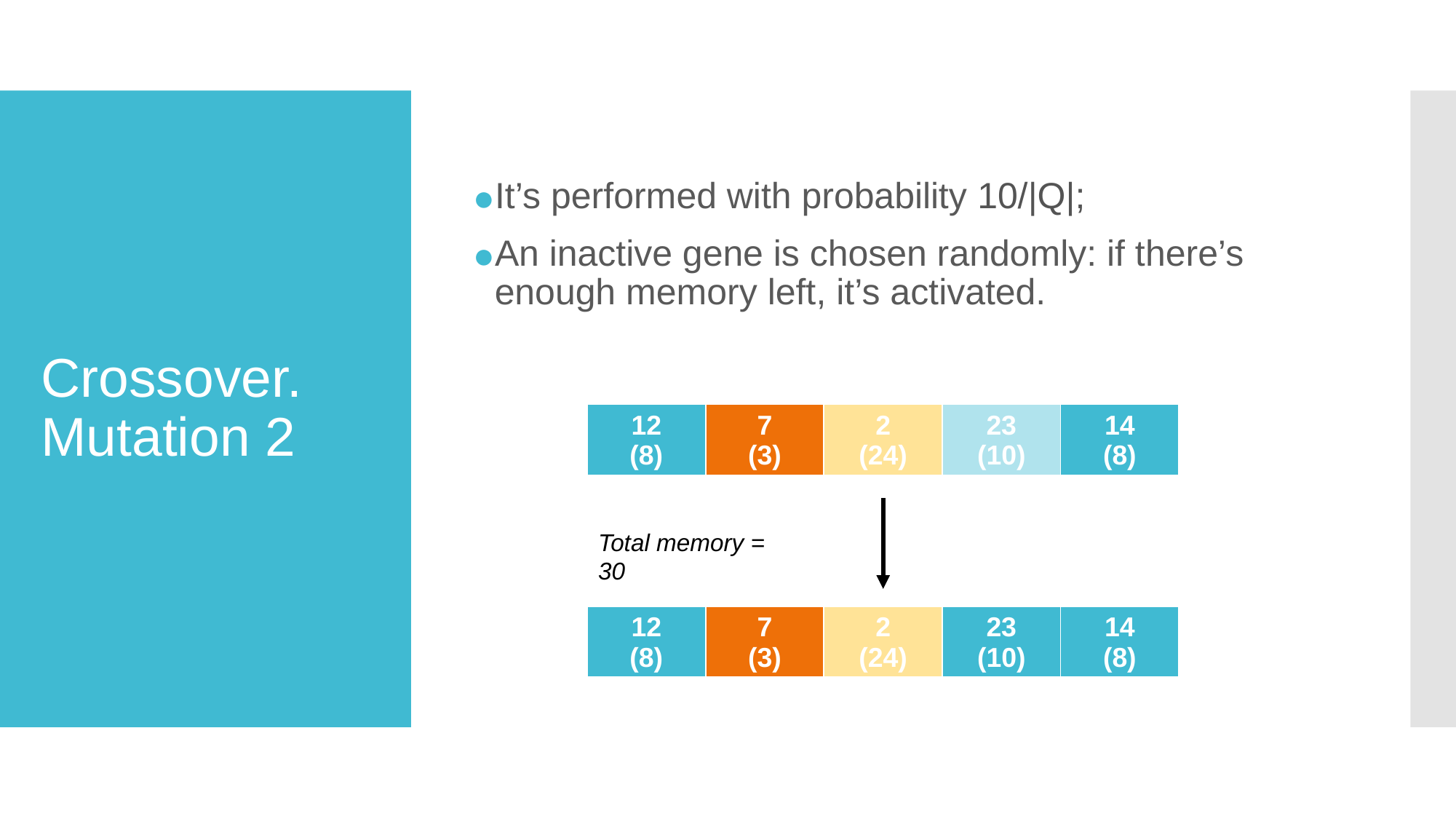

It’s performed with probability 10/|Q|;
An inactive gene is chosen randomly: if there’s enough memory left, it’s activated.
# Crossover. Mutation 2
| 12 (8) | 7 (3) | 2 (24) | 23 (10) | 14 (8) |
| --- | --- | --- | --- | --- |
Total memory = 30
| 12 (8) | 7 (3) | 2 (24) | 23 (10) | 14 (8) |
| --- | --- | --- | --- | --- |